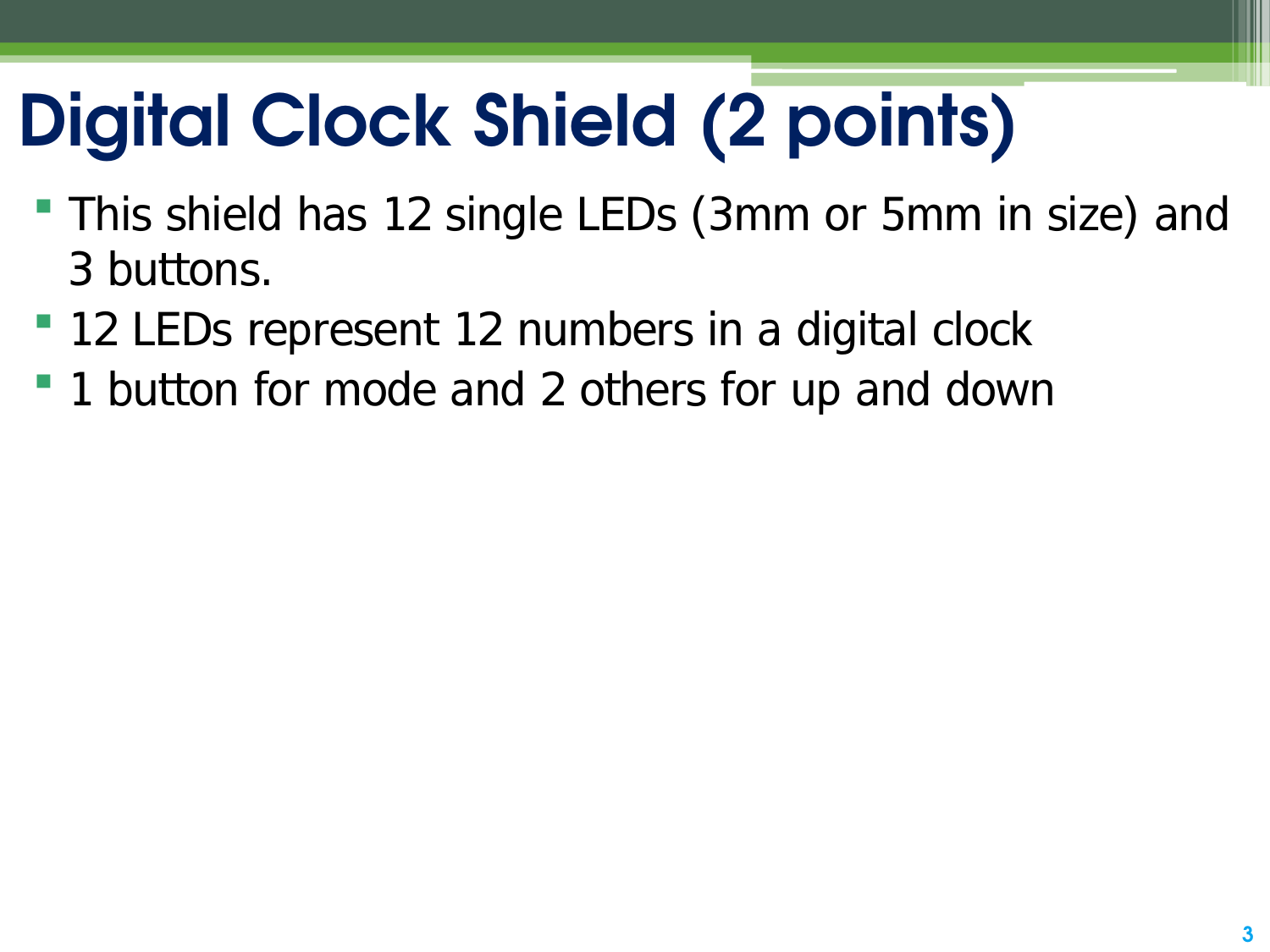

# Digital Clock Shield (2 points)
This shield has 12 single LEDs (3mm or 5mm in size) and 3 buttons.
12 LEDs represent 12 numbers in a digital clock
1 button for mode and 2 others for up and down